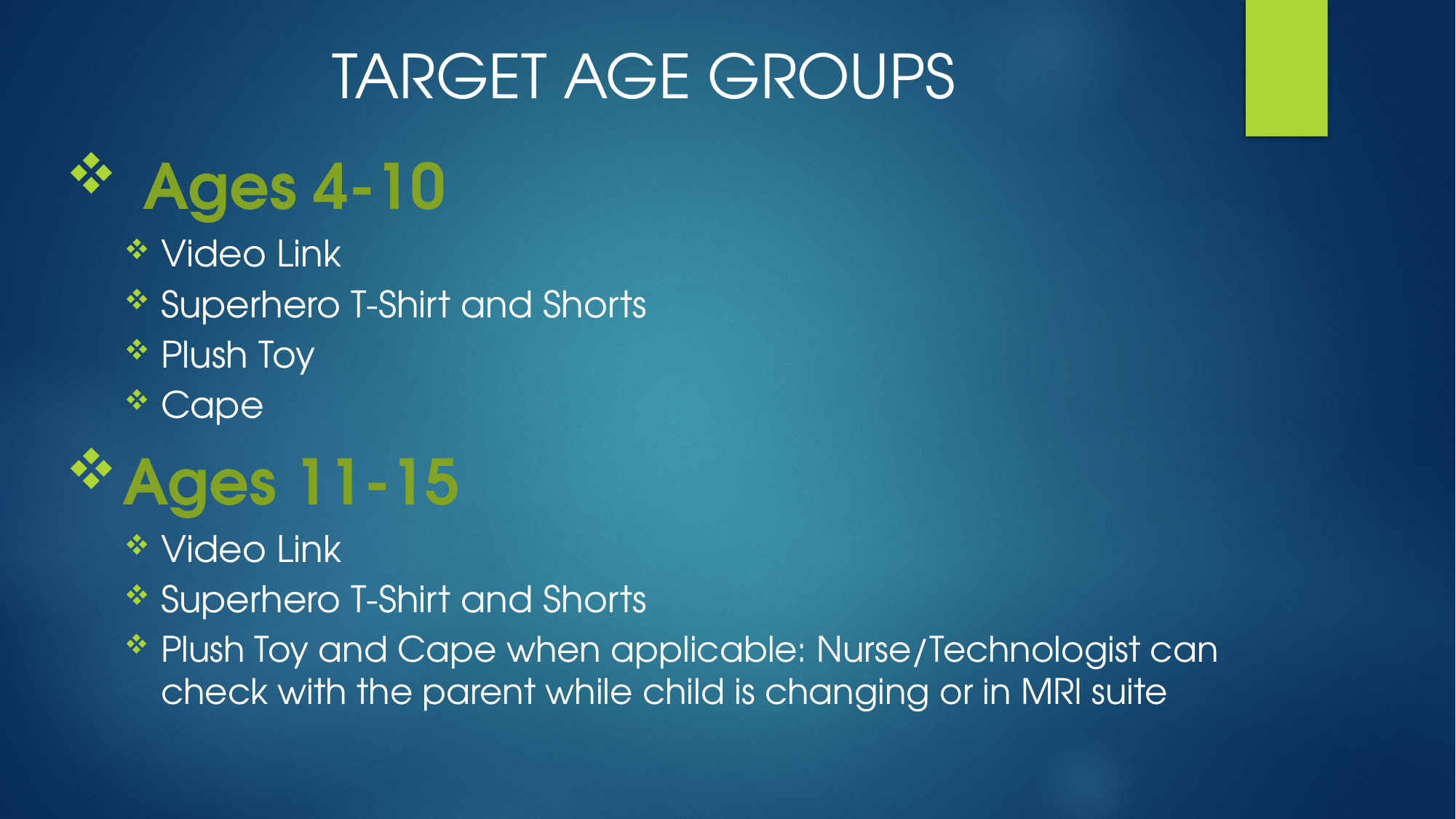

TARGET AGE GROUPS
  Ages 4-10
Video Link
Superhero T-Shirt and Shorts
Plush Toy
Cape
 Ages 11-15
Video Link
Superhero T-Shirt and Shorts
Plush Toy and Cape when applicable: Nurse/Technologist can check with the parent while child is changing or in MRI suite